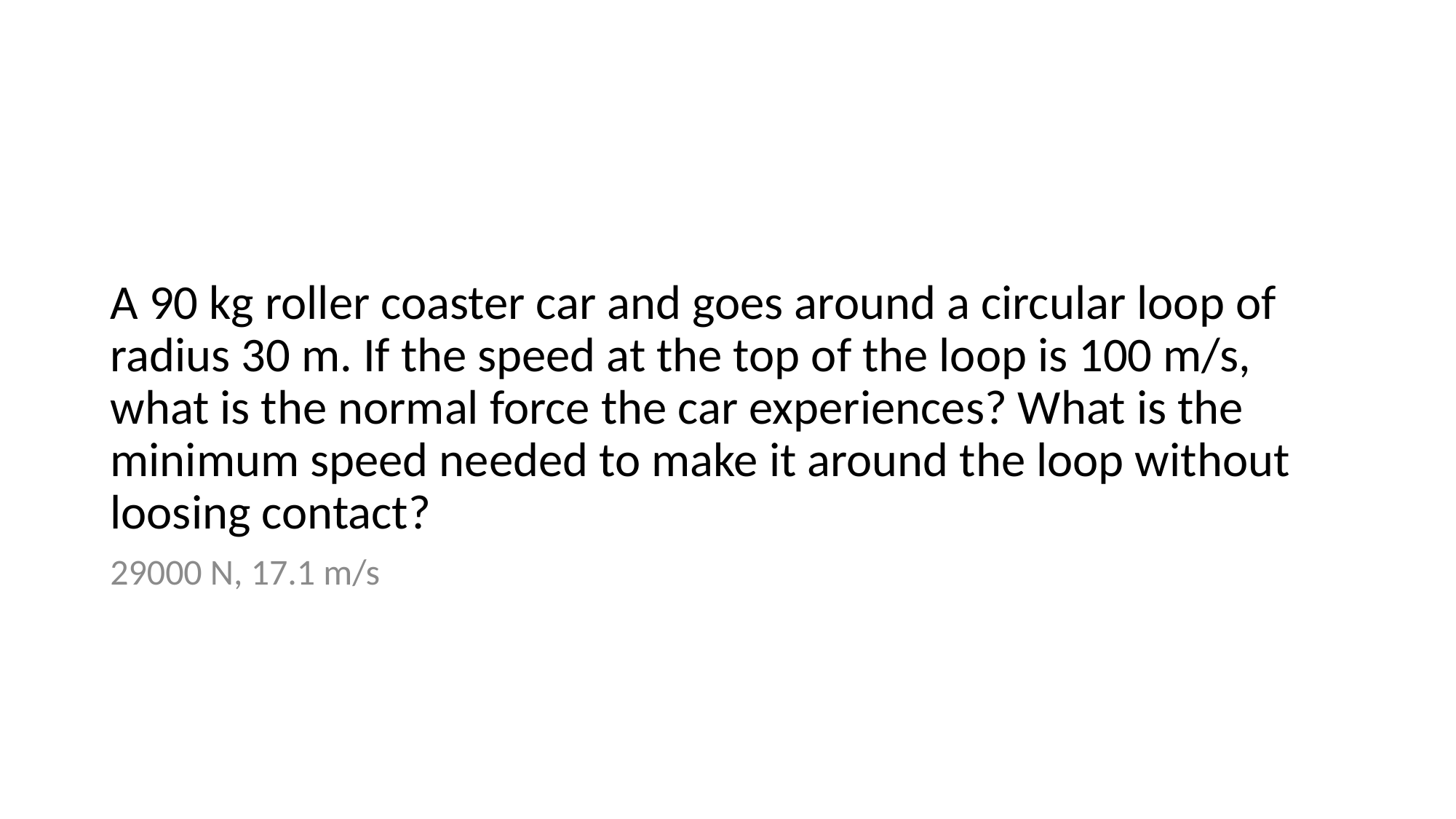

# A 90 kg roller coaster car and goes around a circular loop of radius 30 m. If the speed at the top of the loop is 100 m/s, what is the normal force the car experiences? What is the minimum speed needed to make it around the loop without loosing contact?
29000 N, 17.1 m/s